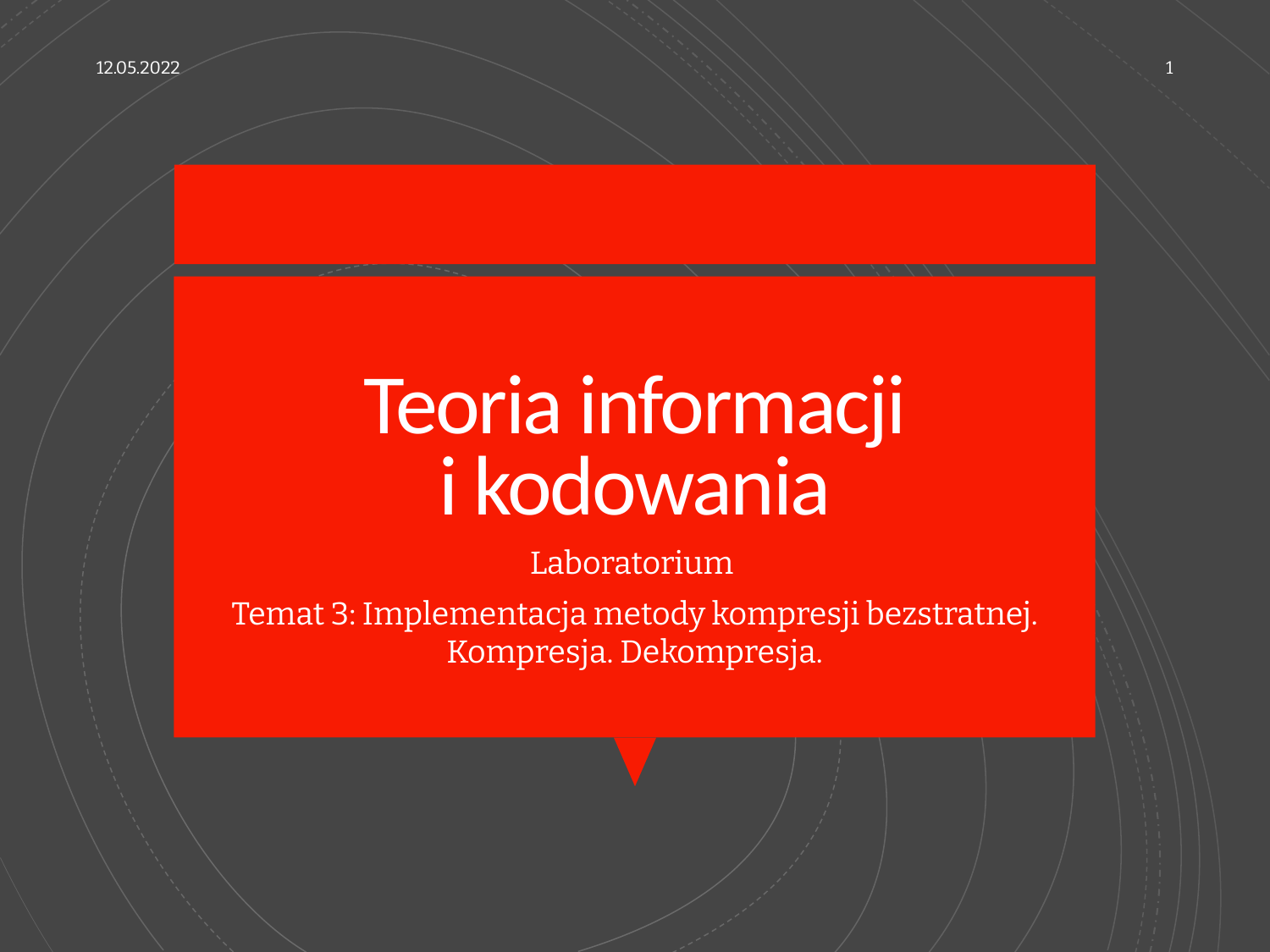

12.05.2022
1

# Teoria informacji i kodowania
Laboratorium
Temat 3: Implementacja metody kompresji bezstratnej. Kompresja. Dekompresja.